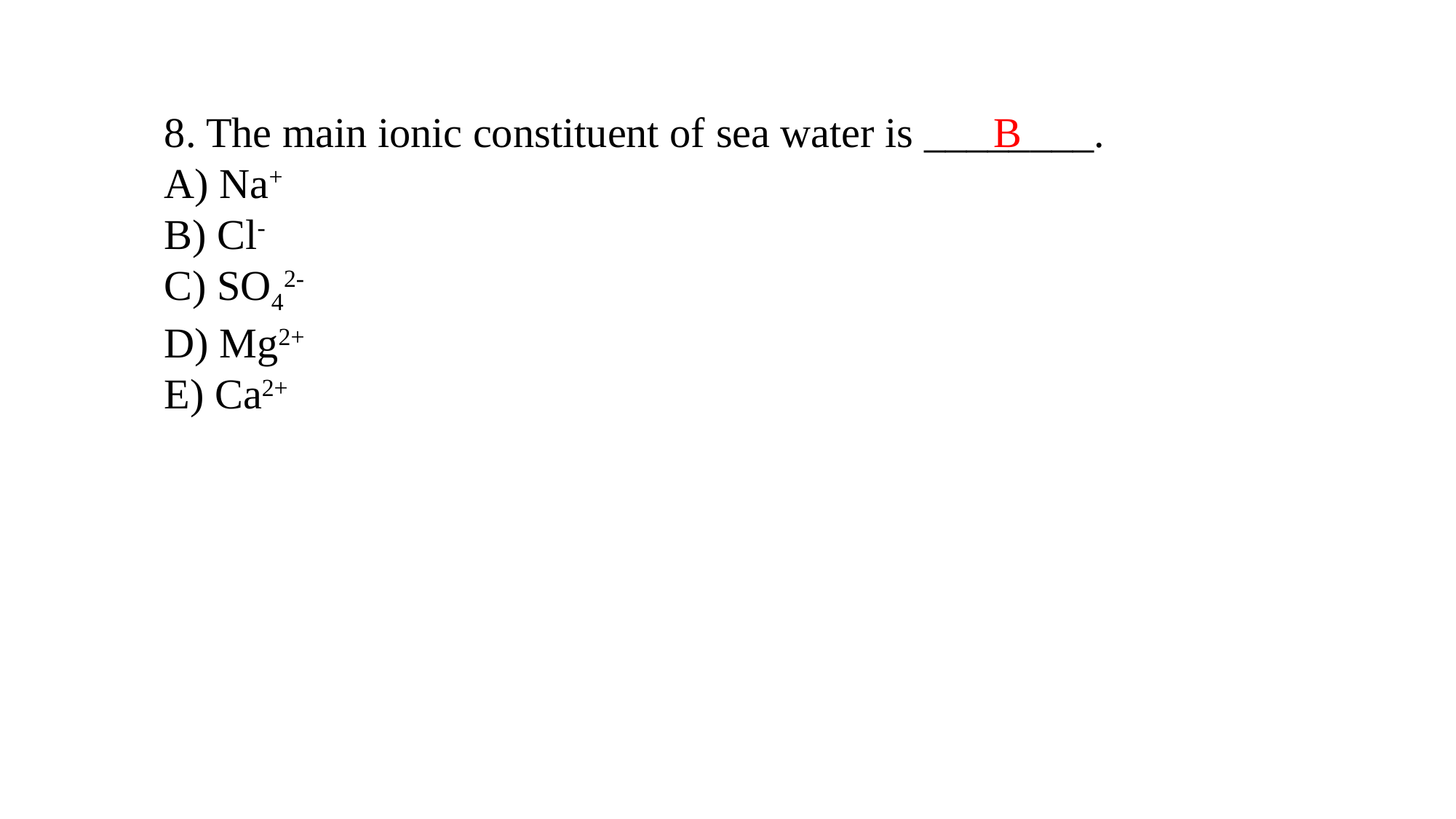

8. The main ionic constituent of sea water is ________.
A) Na+
B) Cl-
C) SO42-
D) Mg2+
E) Ca2+
B